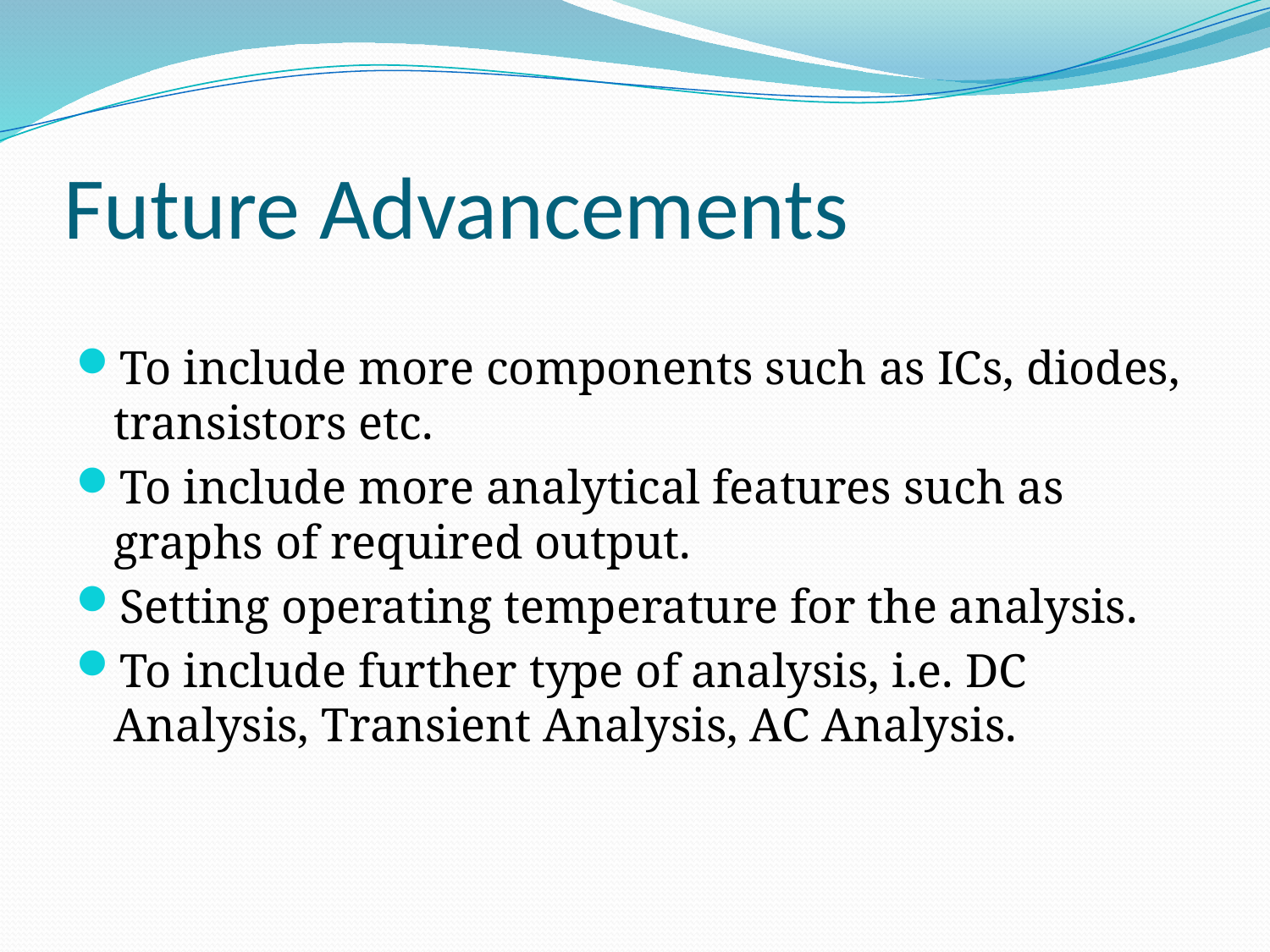

# Future Advancements

To include more components such as ICs, diodes, transistors etc.
To include more analytical features such as graphs of required output.
Setting operating temperature for the analysis.
To include further type of analysis, i.e. DC Analysis, Transient Analysis, AC Analysis.